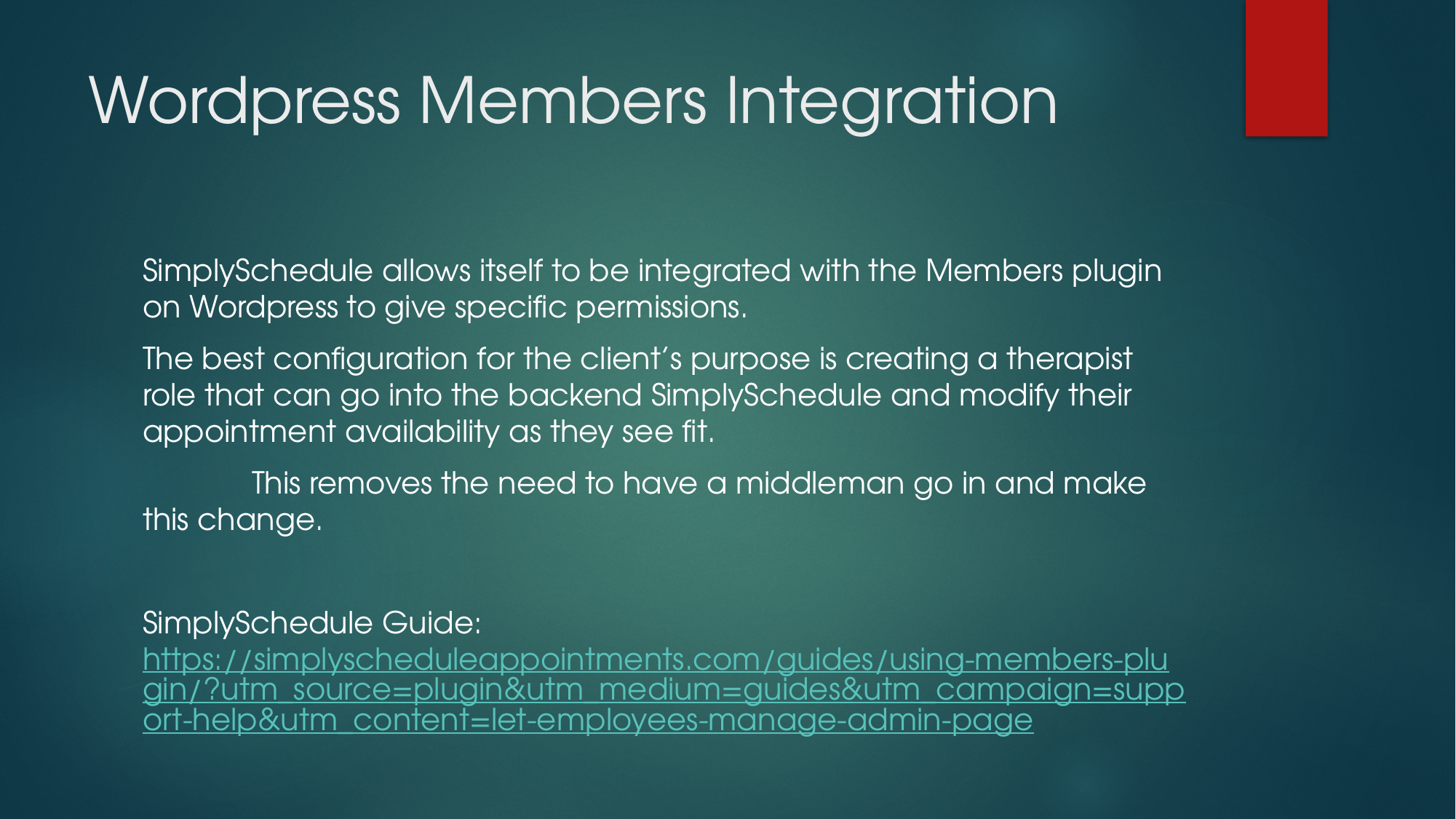

# Wordpress Members Integration
SimplySchedule allows itself to be integrated with the Members plugin on Wordpress to give specific permissions.
The best configuration for the client’s purpose is creating a therapist role that can go into the backend SimplySchedule and modify their appointment availability as they see fit.
	This removes the need to have a middleman go in and make this change.

SimplySchedule Guide: https://simplyscheduleappointments.com/guides/using-members-plugin/?utm_source=plugin&utm_medium=guides&utm_campaign=support-help&utm_content=let-employees-manage-admin-page